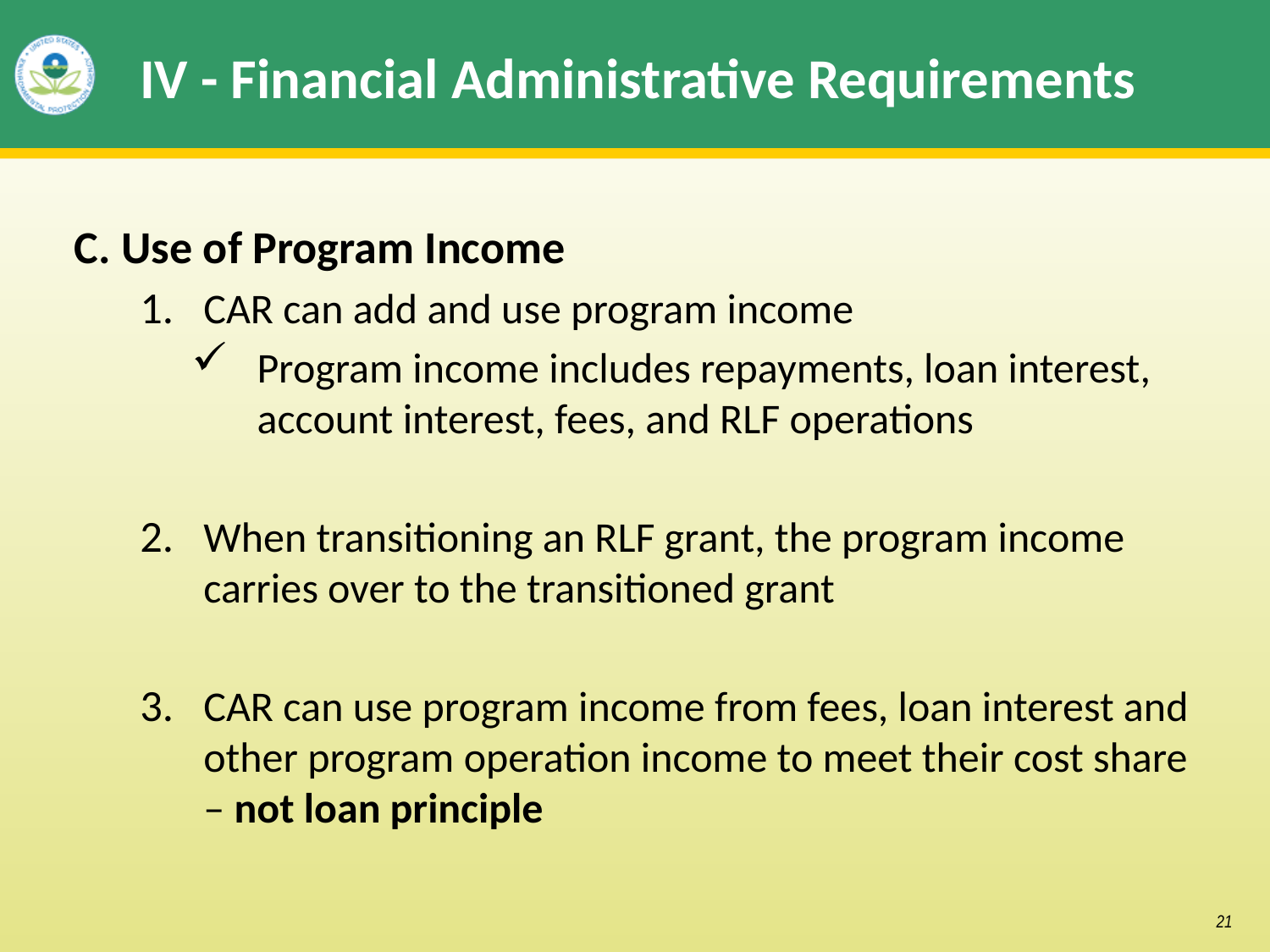

# IV - Financial Administrative Requirements
C. Use of Program Income
CAR can add and use program income
Program income includes repayments, loan interest, account interest, fees, and RLF operations

When transitioning an RLF grant, the program income carries over to the transitioned grant

CAR can use program income from fees, loan interest and other program operation income to meet their cost share – not loan principle